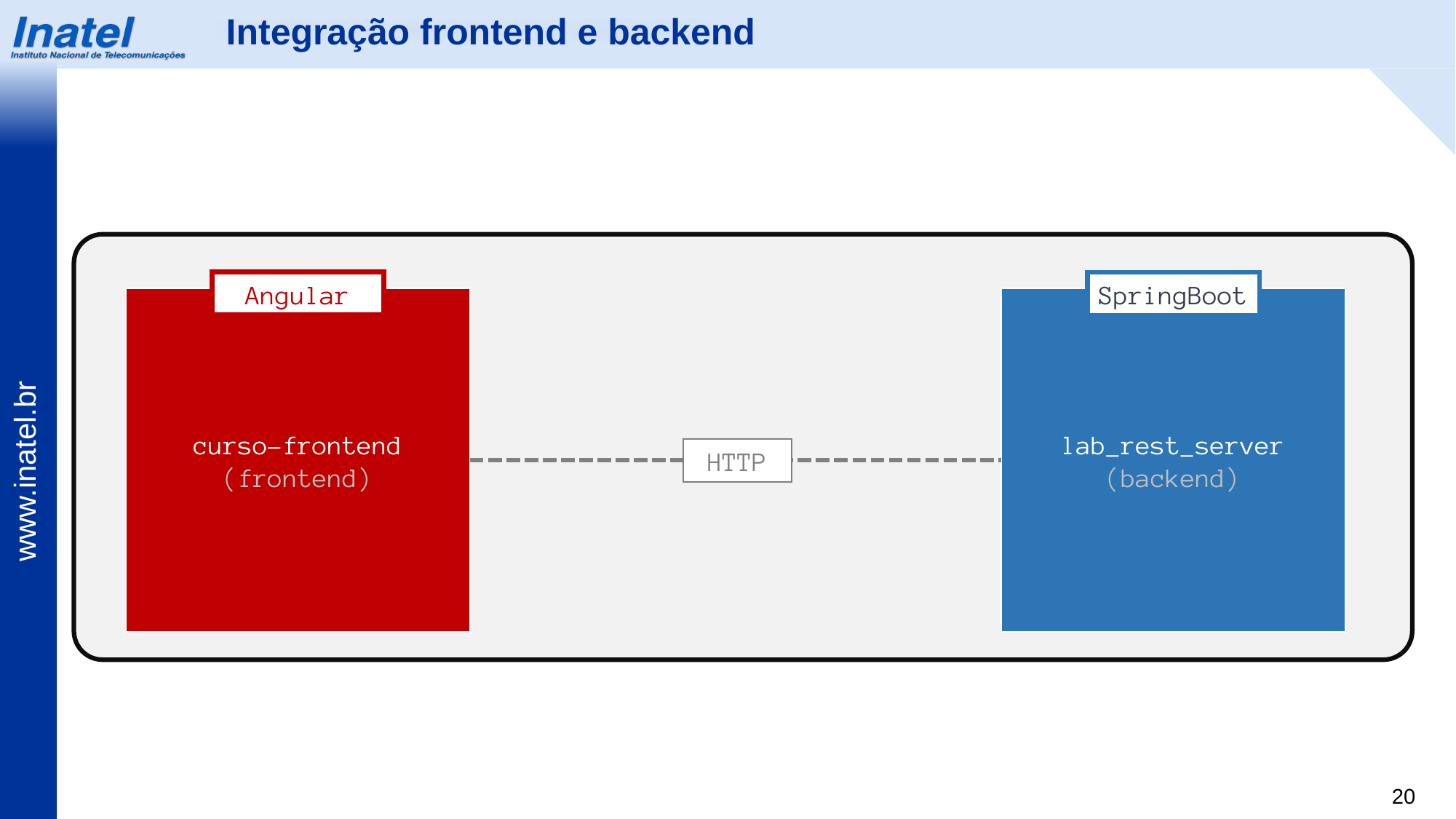

Integração frontend e backend

Angular
SpringBoot
curso-frontend
(frontend)
lab_rest_server
(backend)
HTTP